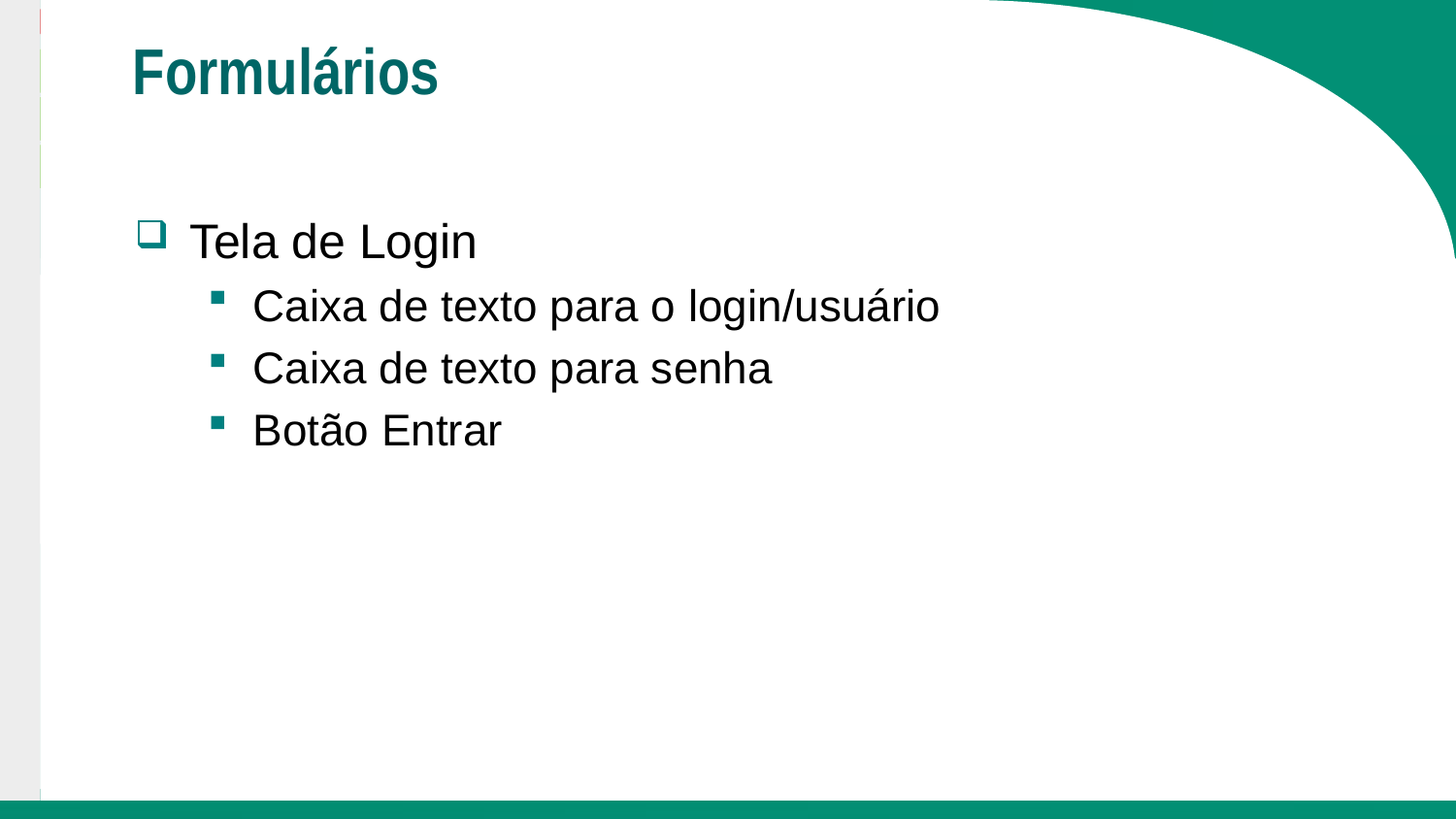

# Formulários
Tela de Login
Caixa de texto para o login/usuário
Caixa de texto para senha
Botão Entrar